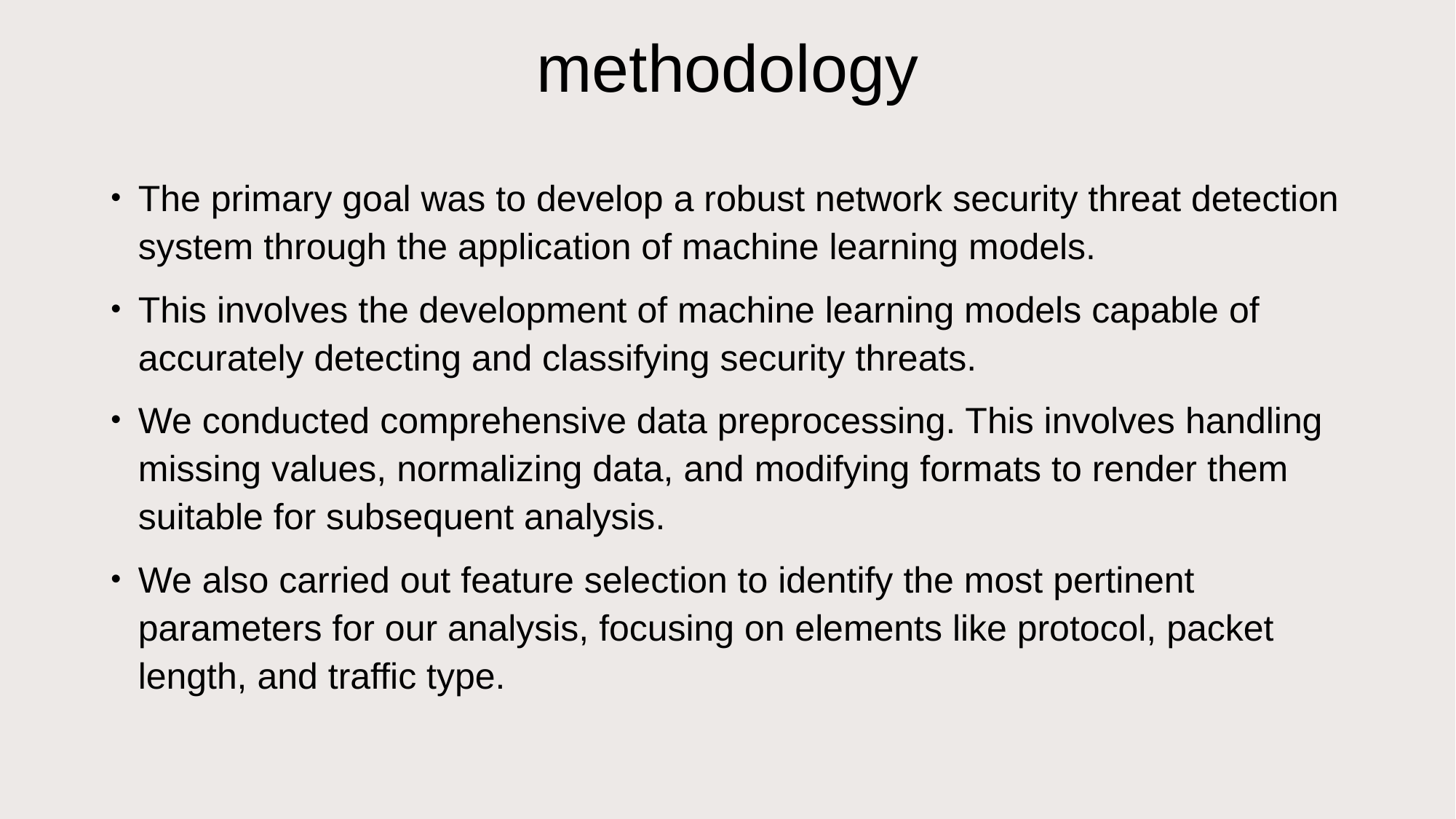

# methodology
The primary goal was to develop a robust network security threat detection system through the application of machine learning models.
This involves the development of machine learning models capable of accurately detecting and classifying security threats.
We conducted comprehensive data preprocessing. This involves handling missing values, normalizing data, and modifying formats to render them suitable for subsequent analysis.
We also carried out feature selection to identify the most pertinent parameters for our analysis, focusing on elements like protocol, packet length, and traffic type.